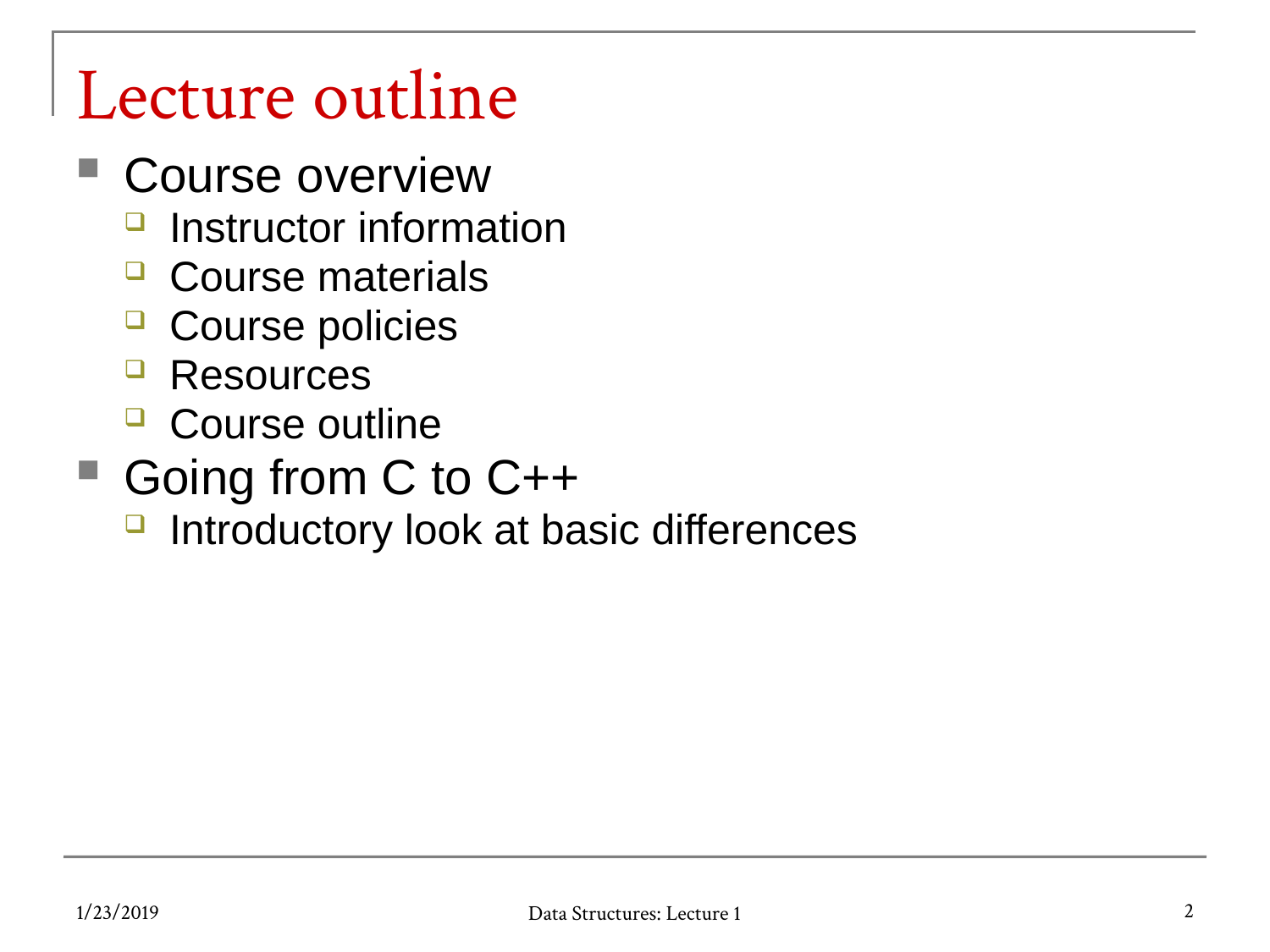

# Lecture outline
Course overview
Instructor information
Course materials
Course policies
Resources
Course outline
Going from C to C++
Introductory look at basic differences
1/23/2019
2
Data Structures: Lecture 1